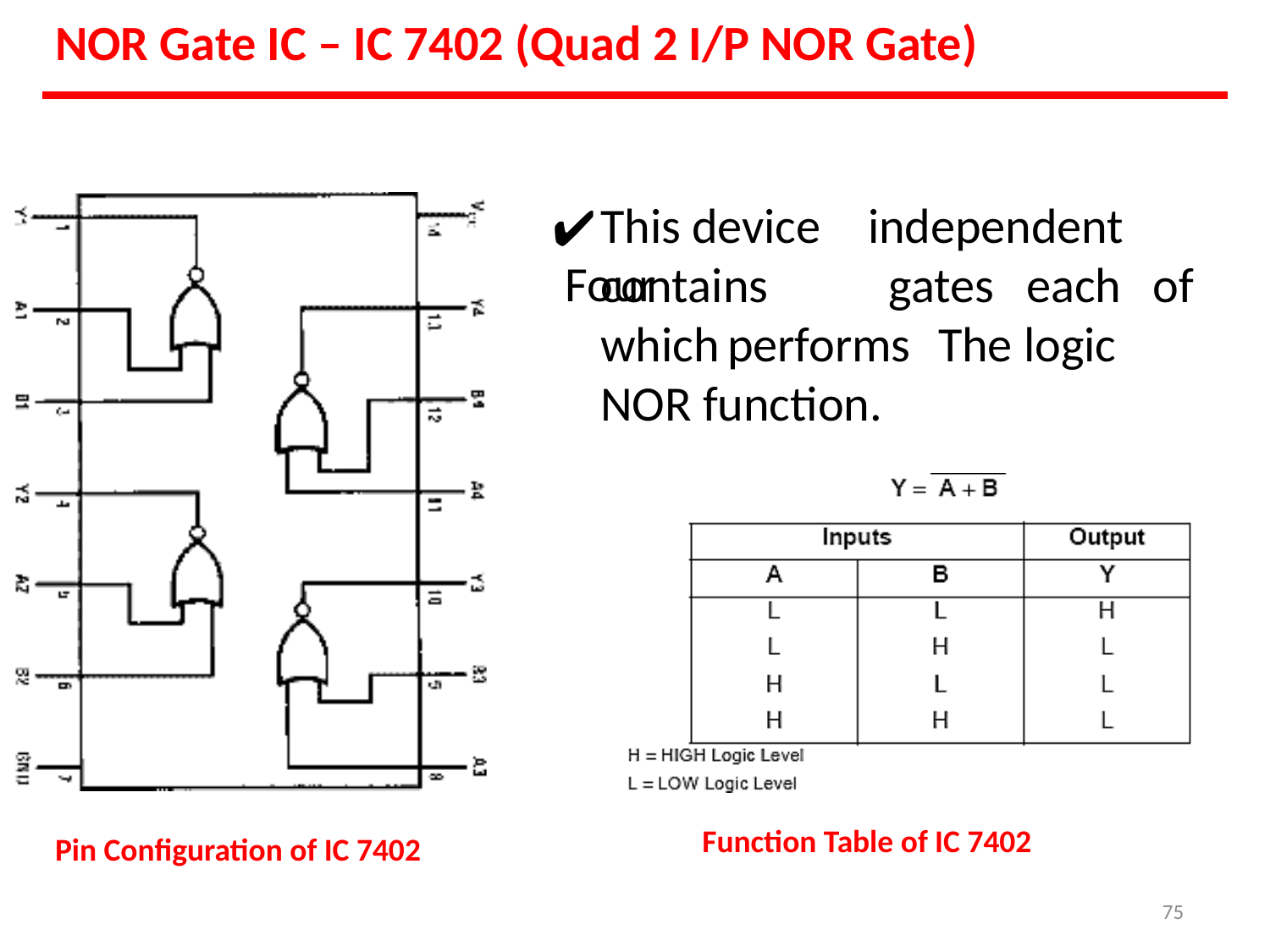

# NOR Gate IC – IC 7402 (Quad 2 I/P NOR Gate)

 independent
This device	contains

Four
gates
each
of
which	performs
The logic
NOR function.

Function Table of IC 7402
Pin Configuration of IC 7402
75